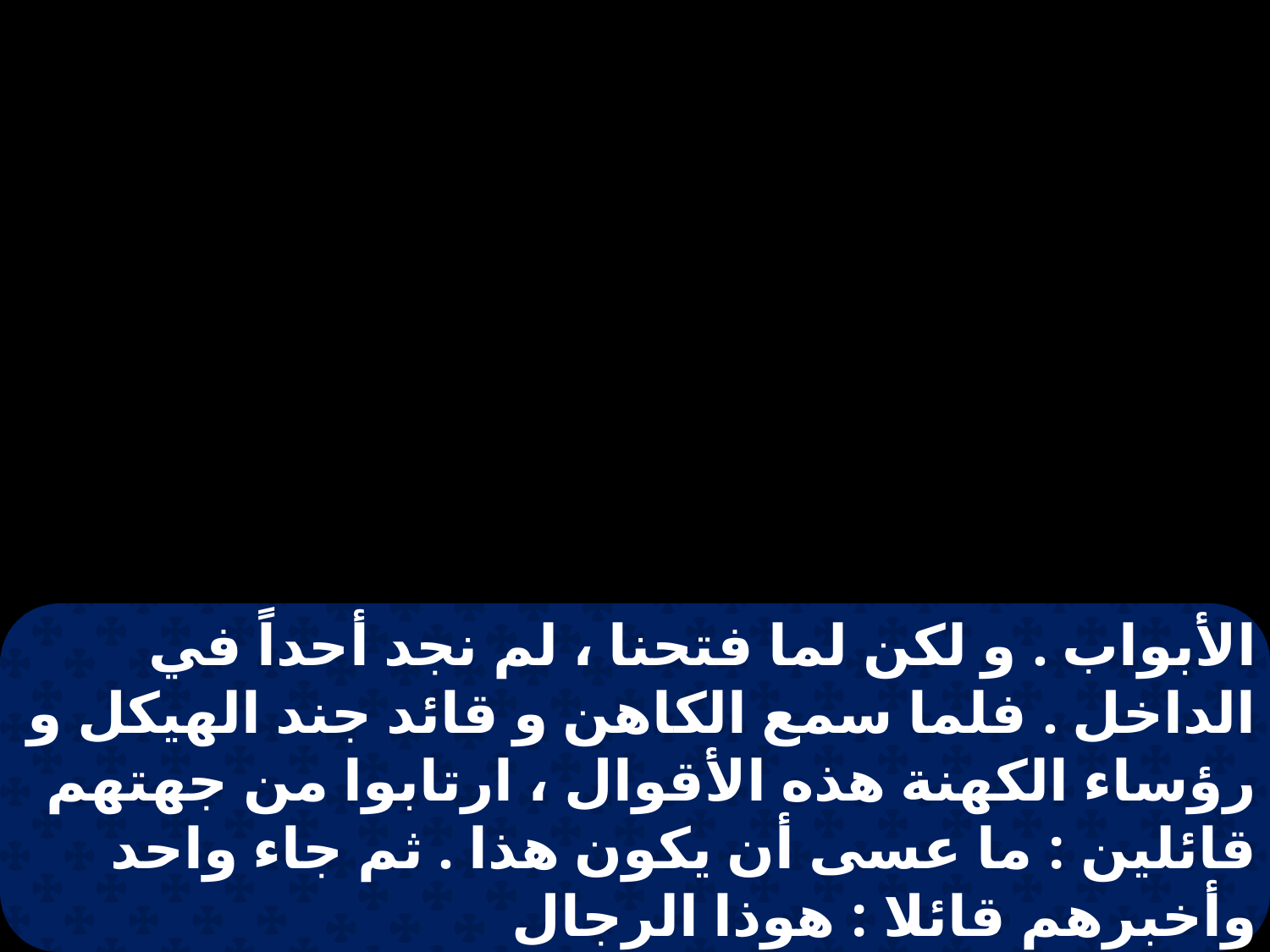

الأبواب . و لكن لما فتحنا ، لم نجد أحداً في الداخل . فلما سمع الكاهن و قائد جند الهيكل و رؤساء الكهنة هذه الأقوال ، ارتابوا من جهتهم قائلين : ما عسى أن يكون هذا . ثم جاء واحد وأخبرهم قائلا : هوذا الرجال